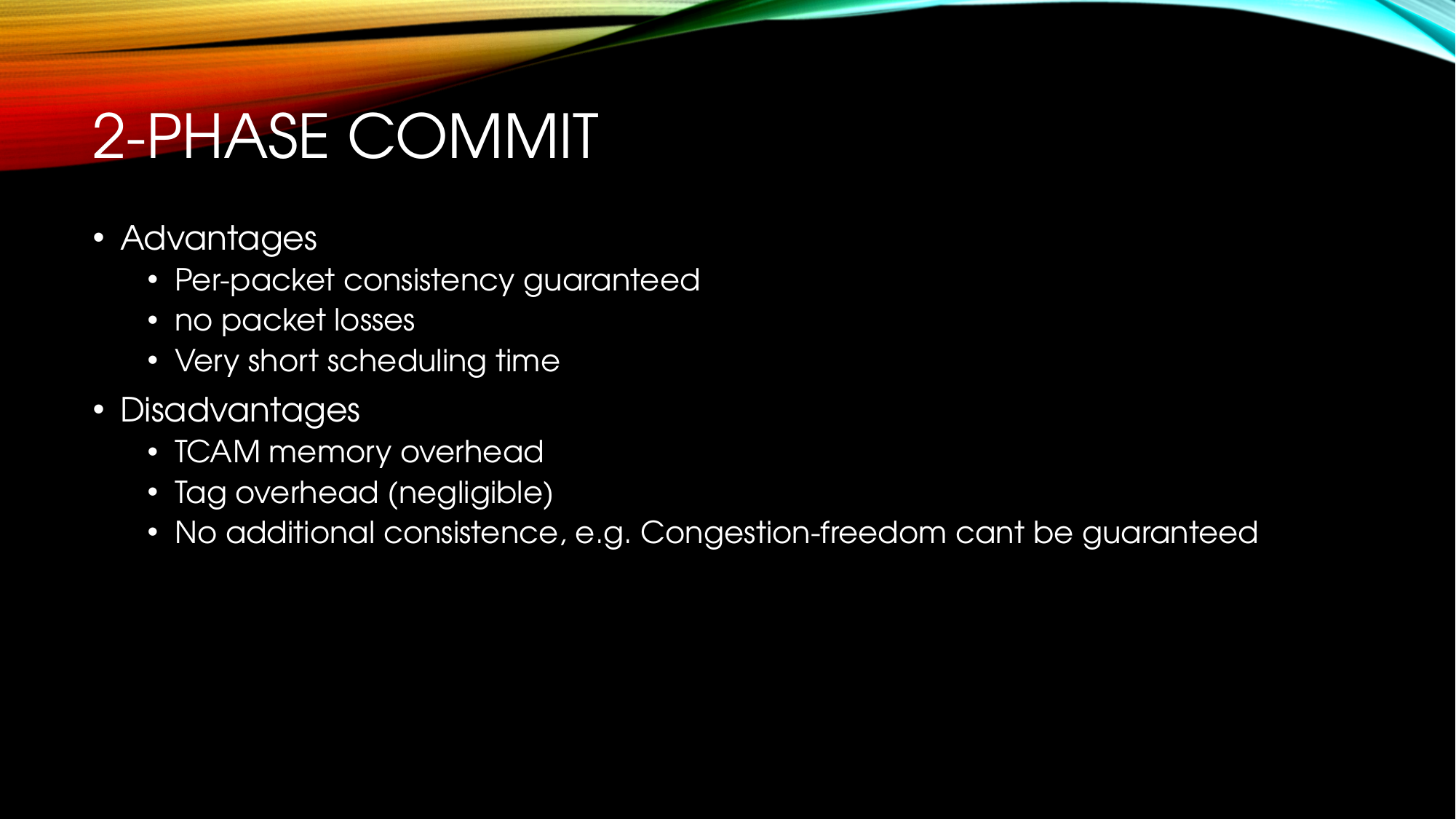

# 2-phase commit
Advantages
Per-packet consistency guaranteed
no packet losses
Very short scheduling time
Disadvantages
TCAM memory overhead
Tag overhead (negligible)
No additional consistence, e.g. Congestion-freedom cant be guaranteed